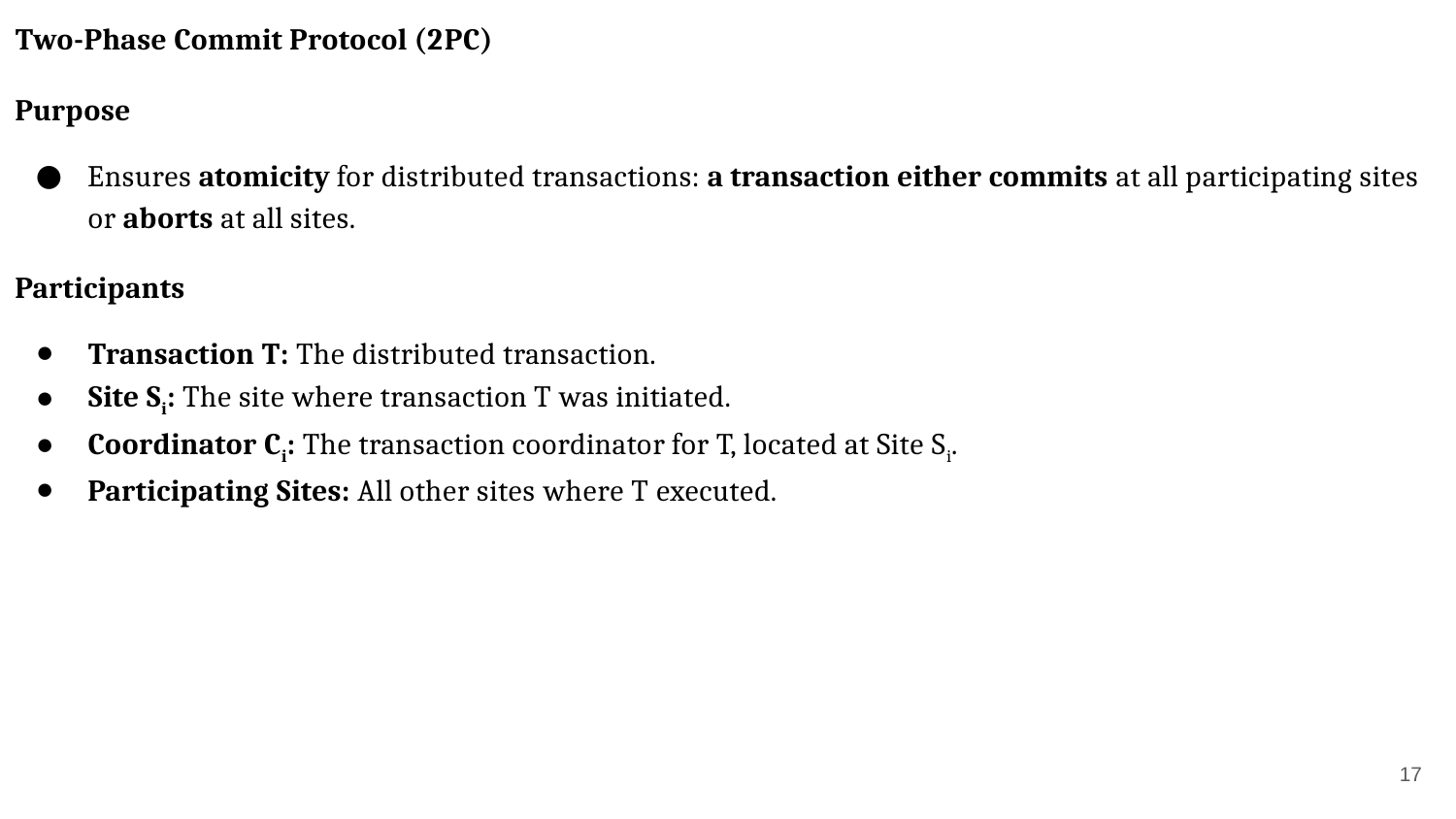

Two-Phase Commit Protocol (2PC)
Purpose
Ensures atomicity for distributed transactions: a transaction either commits at all participating sites or aborts at all sites.
Participants
Transaction T: The distributed transaction.
Site Si: The site where transaction T was initiated.
Coordinator Ci: The transaction coordinator for T, located at Site Si.
Participating Sites: All other sites where T executed.
17